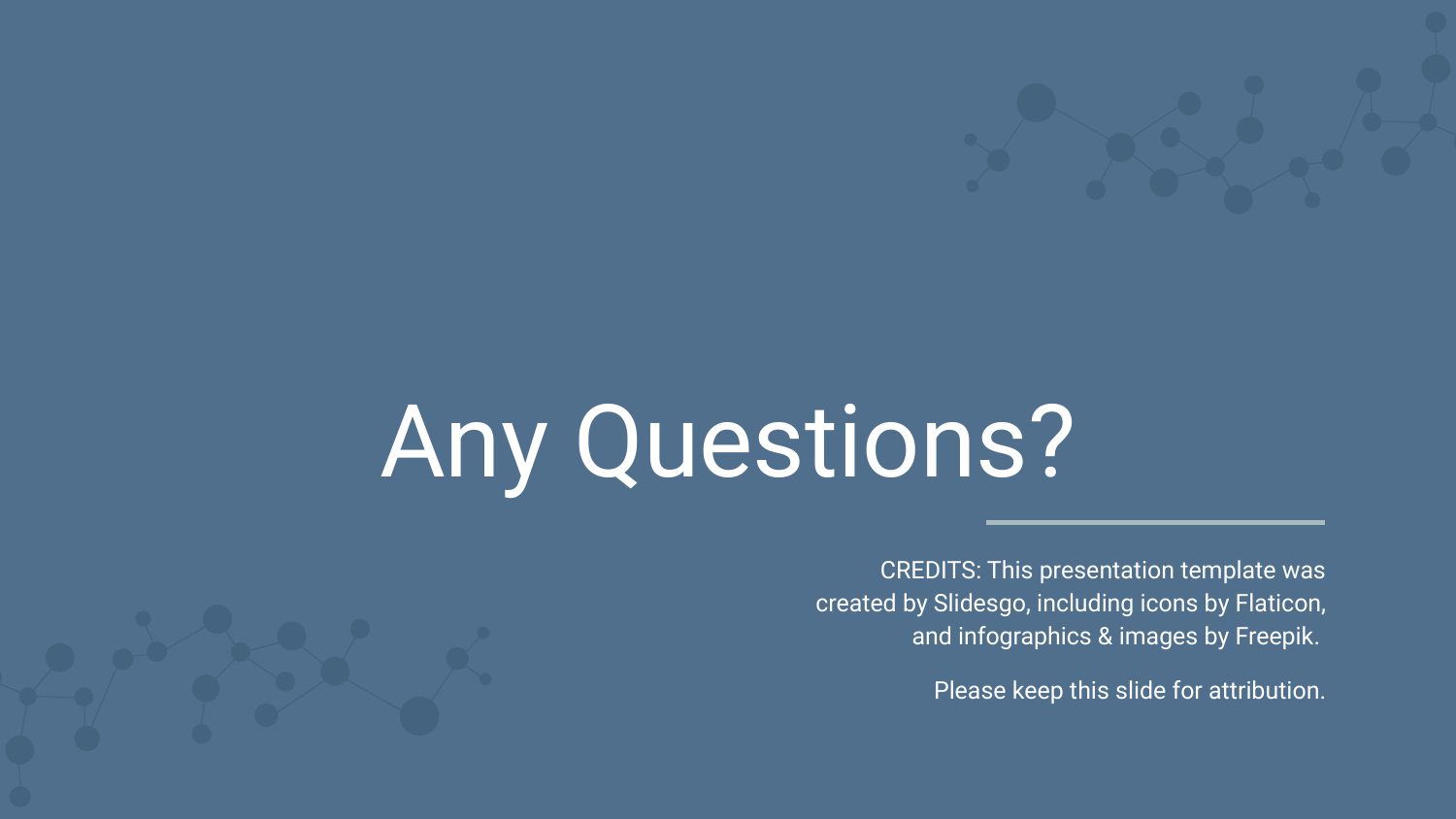

Any Questions?
Please keep this slide for attribution.